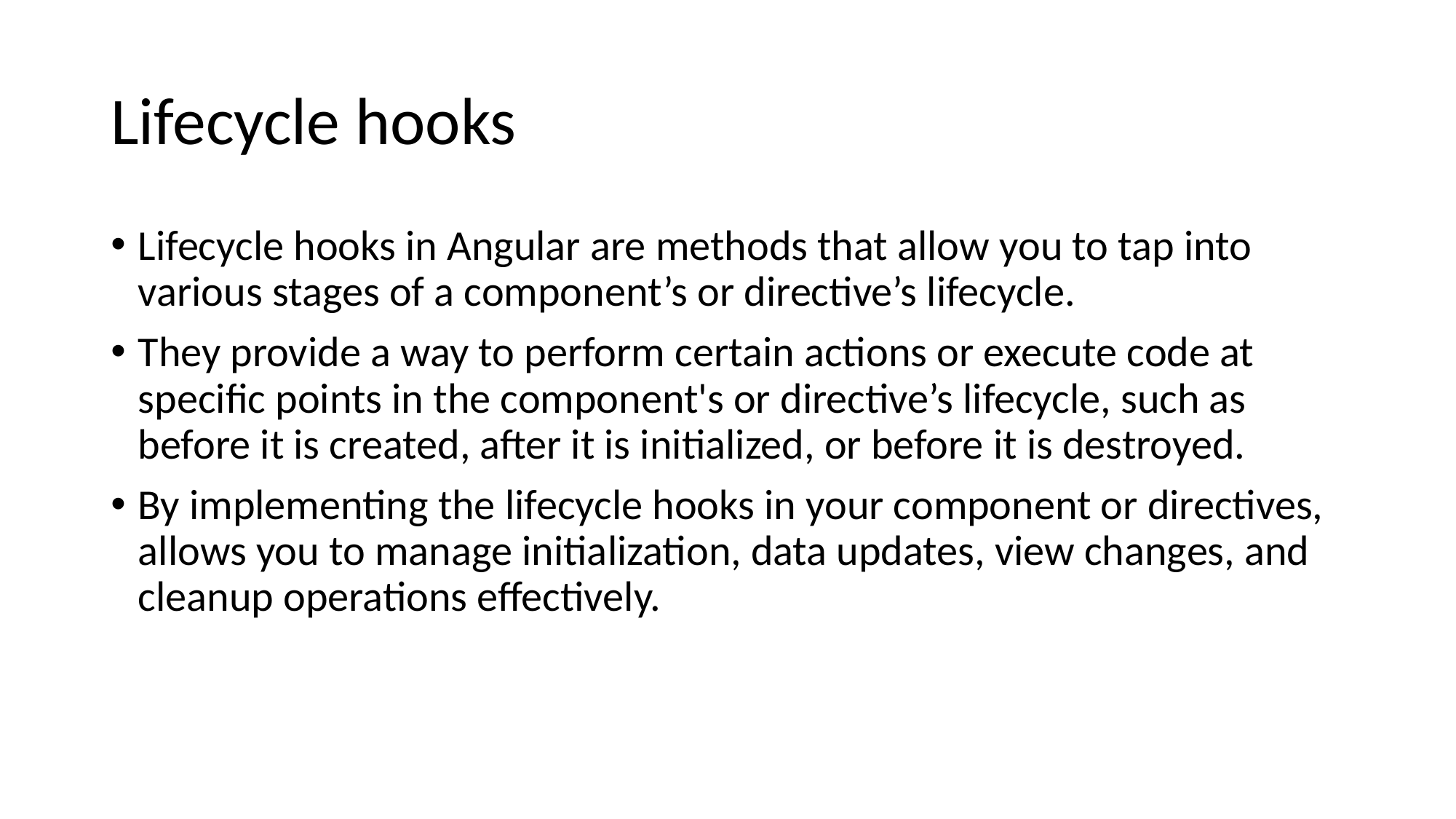

# Lifecycle hooks
Lifecycle hooks in Angular are methods that allow you to tap into various stages of a component’s or directive’s lifecycle.
They provide a way to perform certain actions or execute code at specific points in the component's or directive’s lifecycle, such as before it is created, after it is initialized, or before it is destroyed.
By implementing the lifecycle hooks in your component or directives, allows you to manage initialization, data updates, view changes, and cleanup operations effectively.